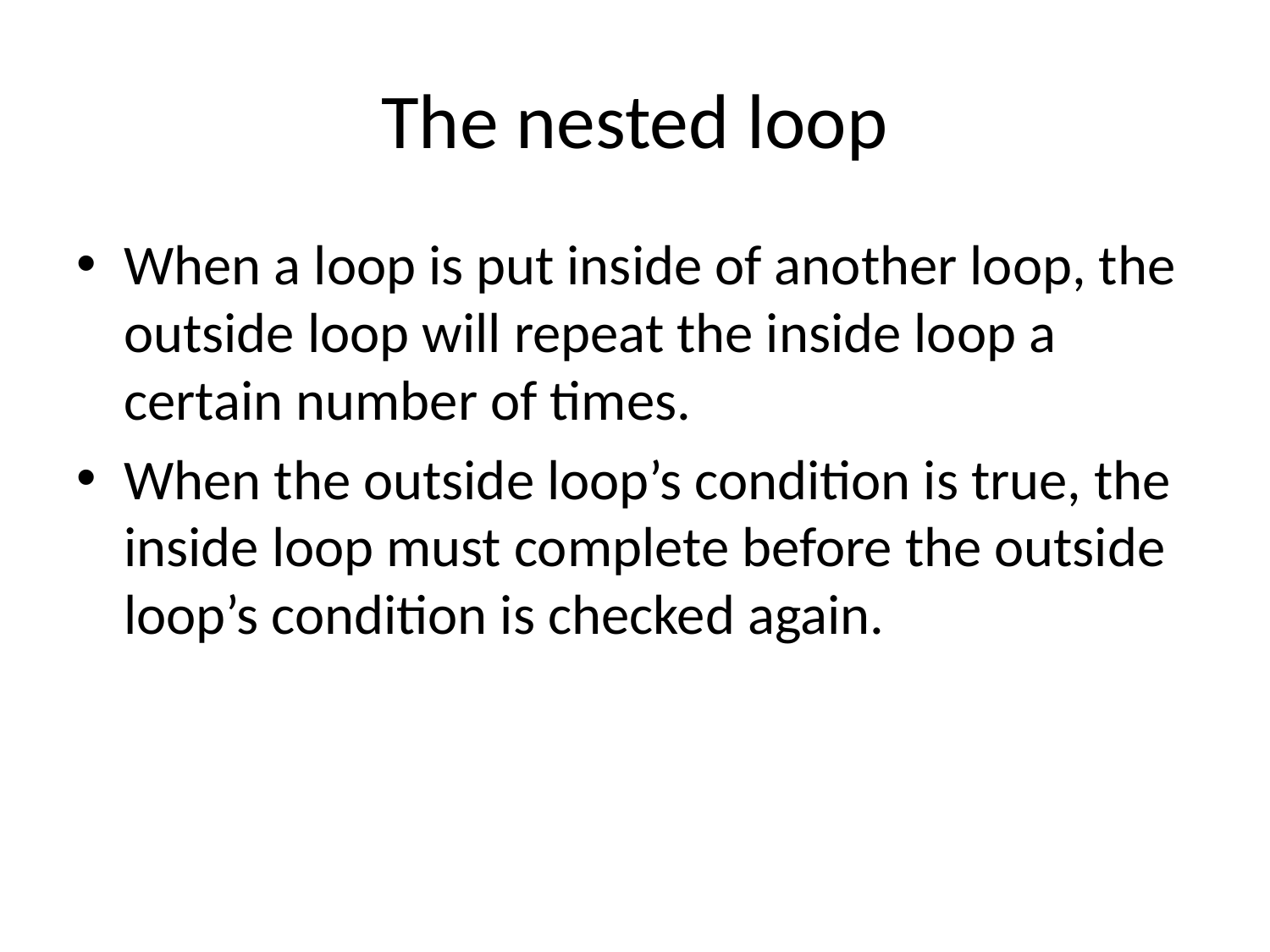

# The nested loop
When a loop is put inside of another loop, the outside loop will repeat the inside loop a certain number of times.
When the outside loop’s condition is true, the inside loop must complete before the outside loop’s condition is checked again.